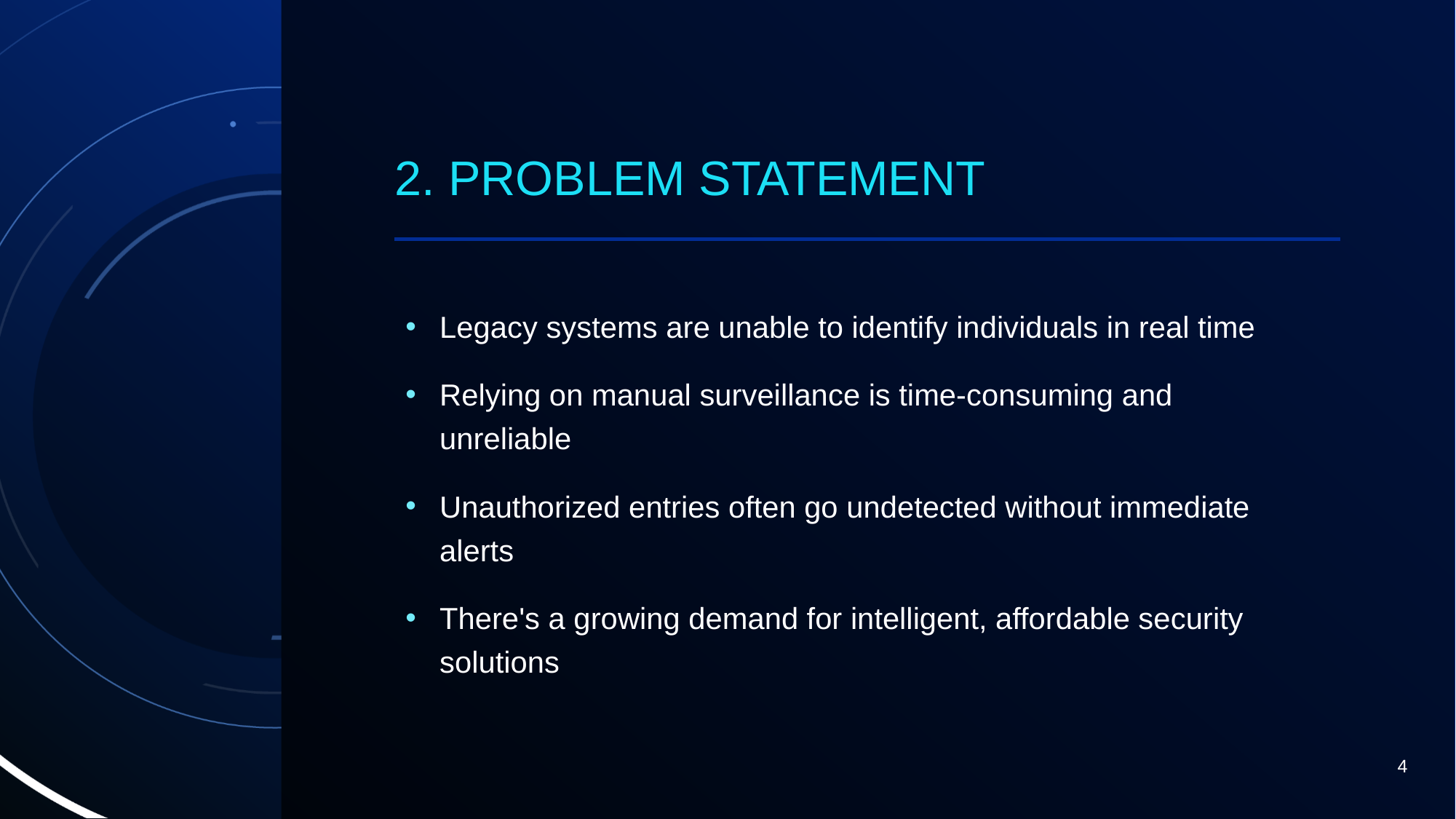

# 2. Problem statement
Legacy systems are unable to identify individuals in real time
Relying on manual surveillance is time-consuming and unreliable
Unauthorized entries often go undetected without immediate alerts
There's a growing demand for intelligent, affordable security solutions
4